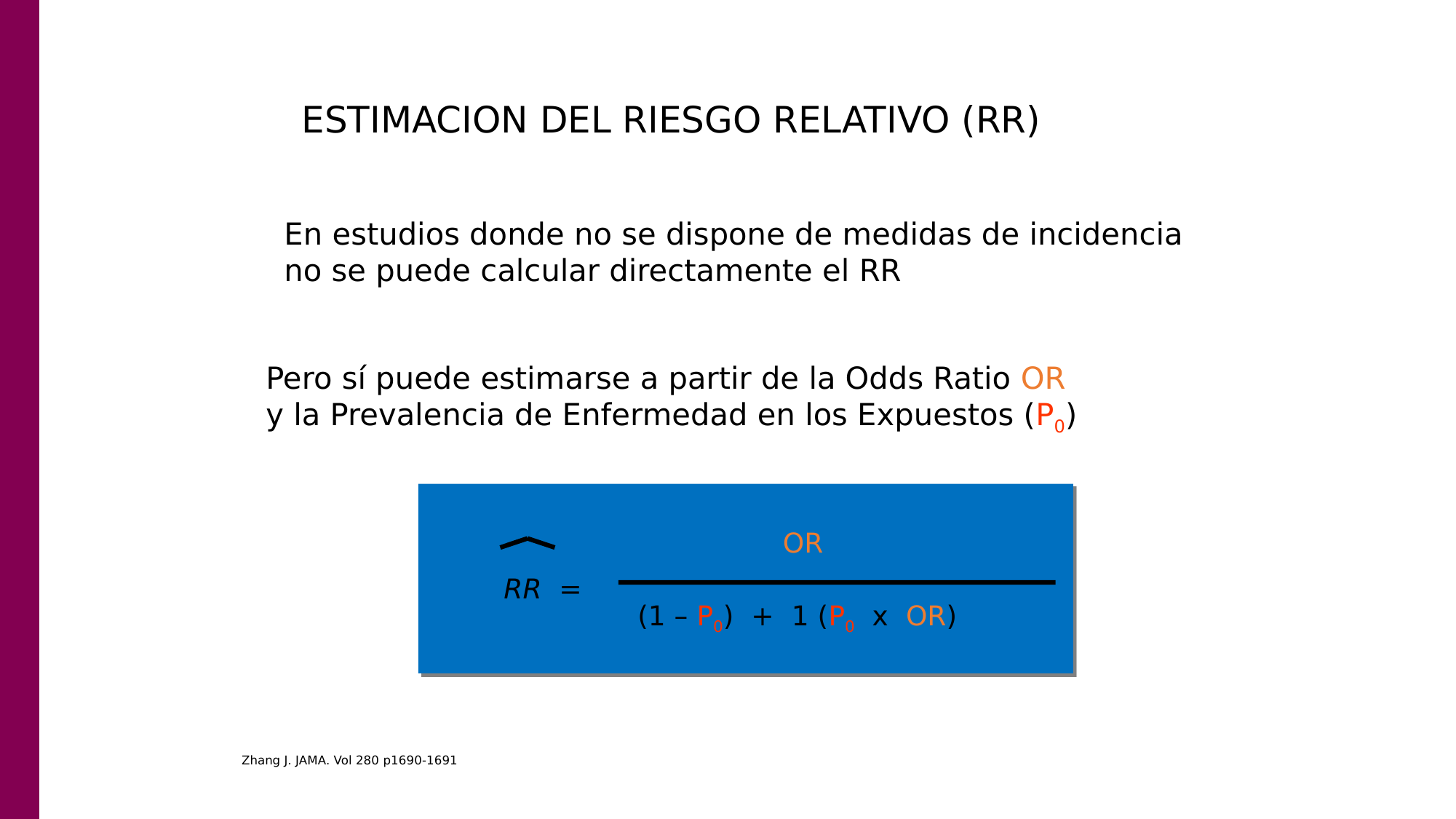

ESTIMACION DEL RIESGO RELATIVO (RR)
En estudios donde no se dispone de medidas de incidencia
no se puede calcular directamente el RR
Pero sí puede estimarse a partir de la Odds Ratio OR
y la Prevalencia de Enfermedad en los Expuestos (P0)

OR

RR  =

(1 – P0)  +  1 (P0  x  OR)
Zhang J. JAMA. Vol 280 p1690-1691